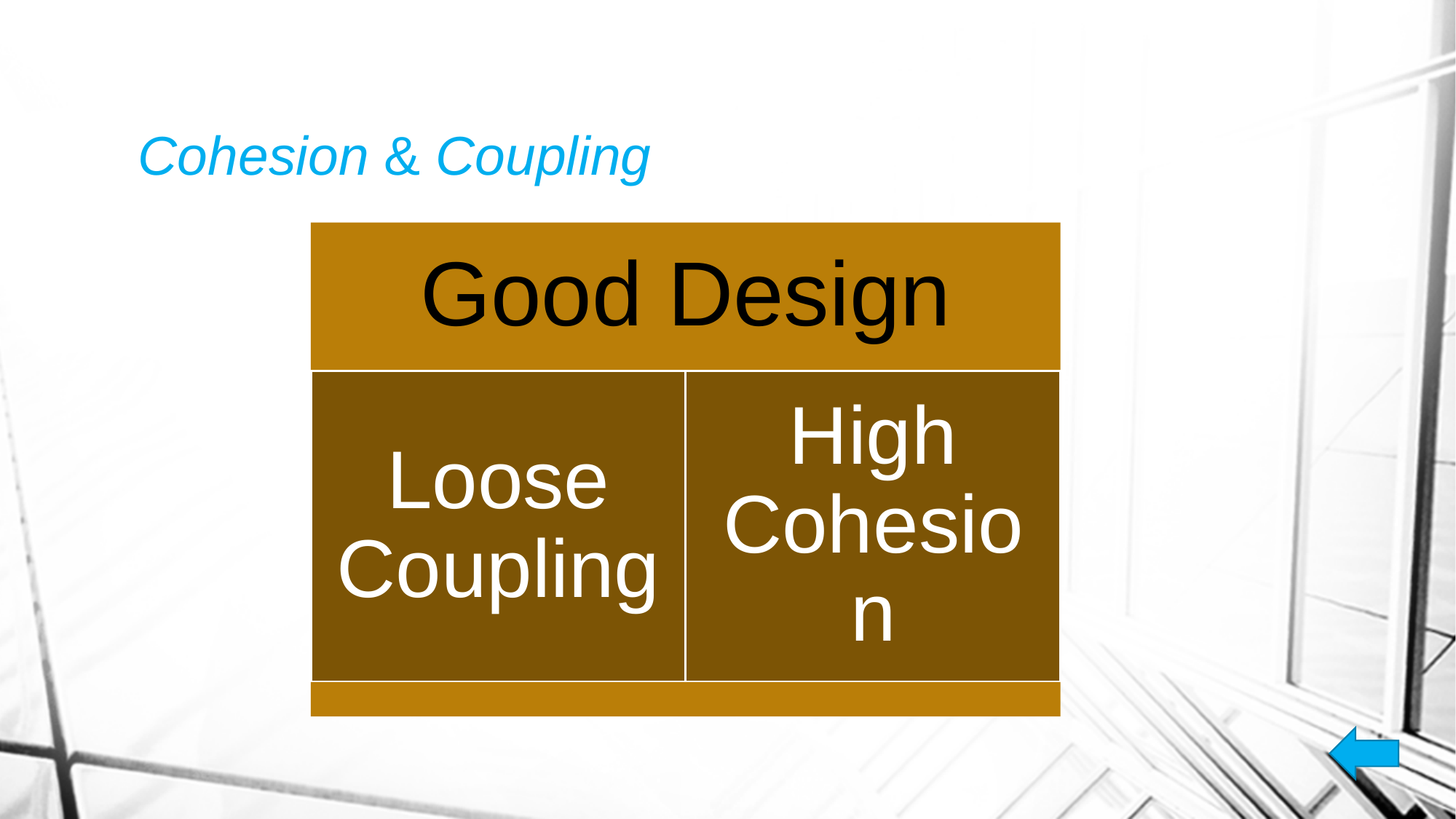

# Cohesion & Coupling
Good Design
Loose Coupling
High Cohesion